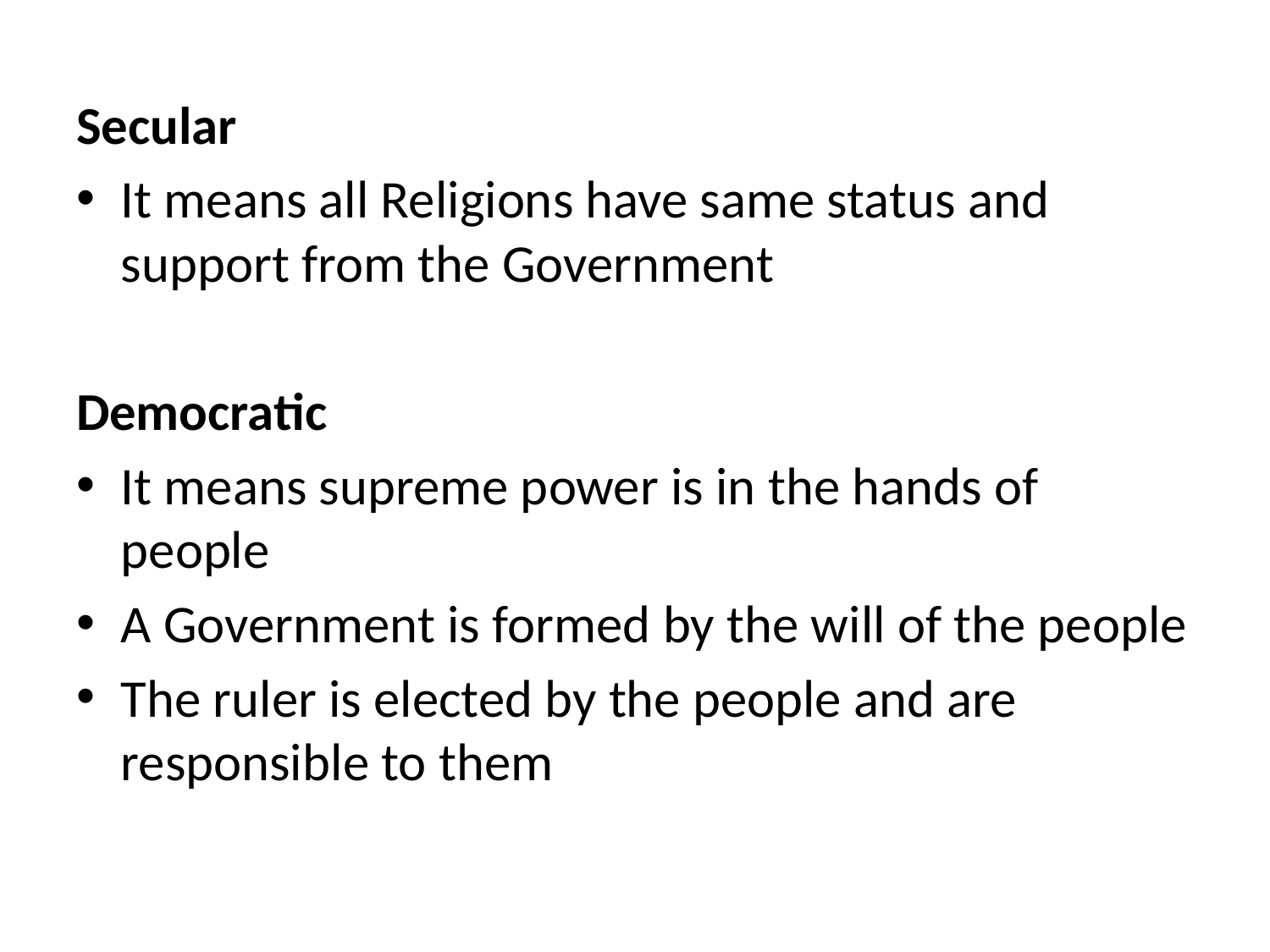

Secular
It means all Religions have same status and support from the Government

Democratic
It means supreme power is in the hands of people
A Government is formed by the will of the people
The ruler is elected by the people and are responsible to them